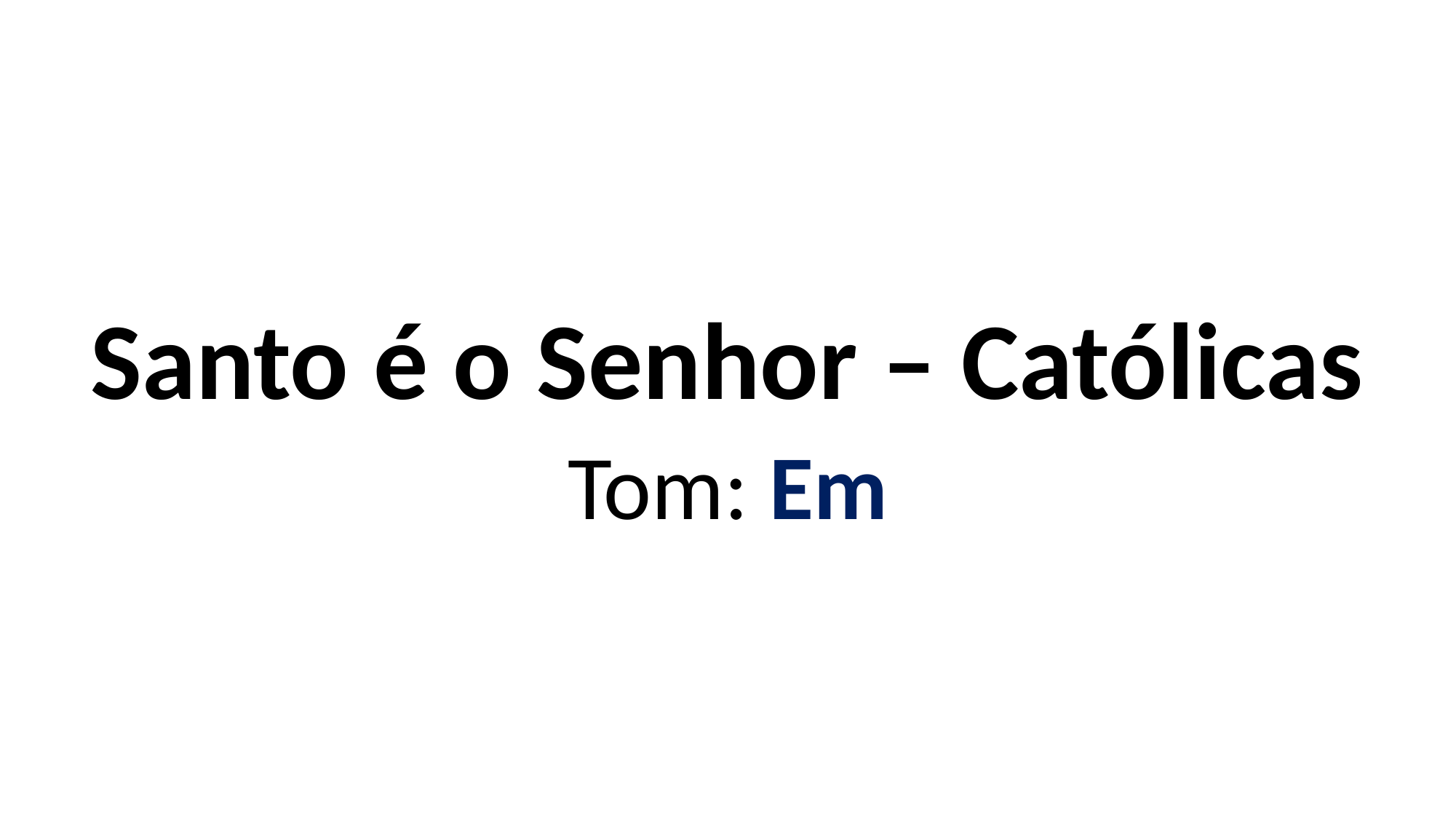

# Santo é o Senhor – Católicas Tom: Em